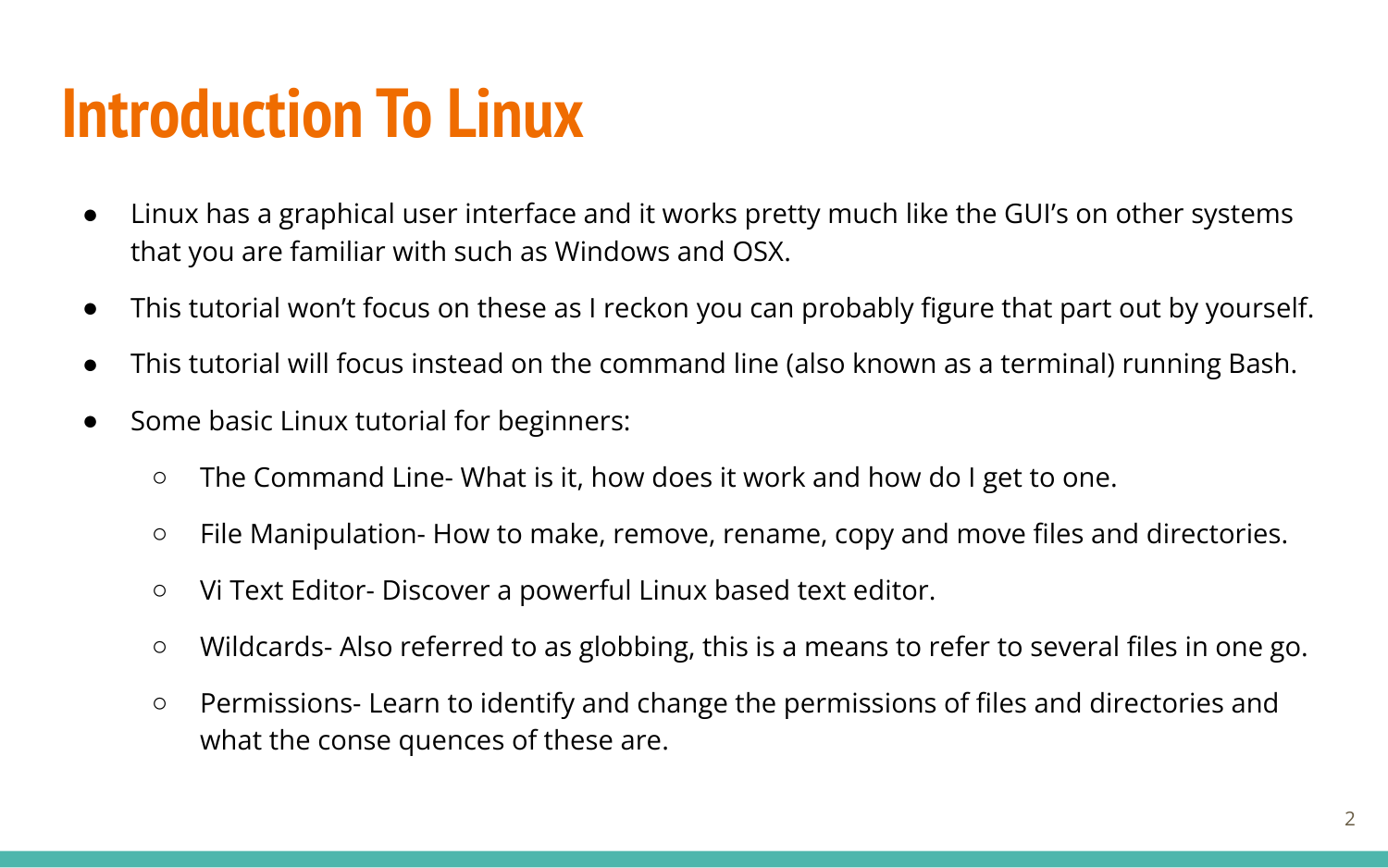

# Introduction To Linux
Linux has a graphical user interface and it works pretty much like the GUI’s on other systems that you are familiar with such as Windows and OSX.
This tutorial won’t focus on these as I reckon you can probably figure that part out by yourself.
This tutorial will focus instead on the command line (also known as a terminal) running Bash.
Some basic Linux tutorial for beginners:
The Command Line- What is it, how does it work and how do I get to one.
File Manipulation- How to make, remove, rename, copy and move files and directories.
Vi Text Editor- Discover a powerful Linux based text editor.
Wildcards- Also referred to as globbing, this is a means to refer to several files in one go.
Permissions- Learn to identify and change the permissions of files and directories and what the conse quences of these are.
2